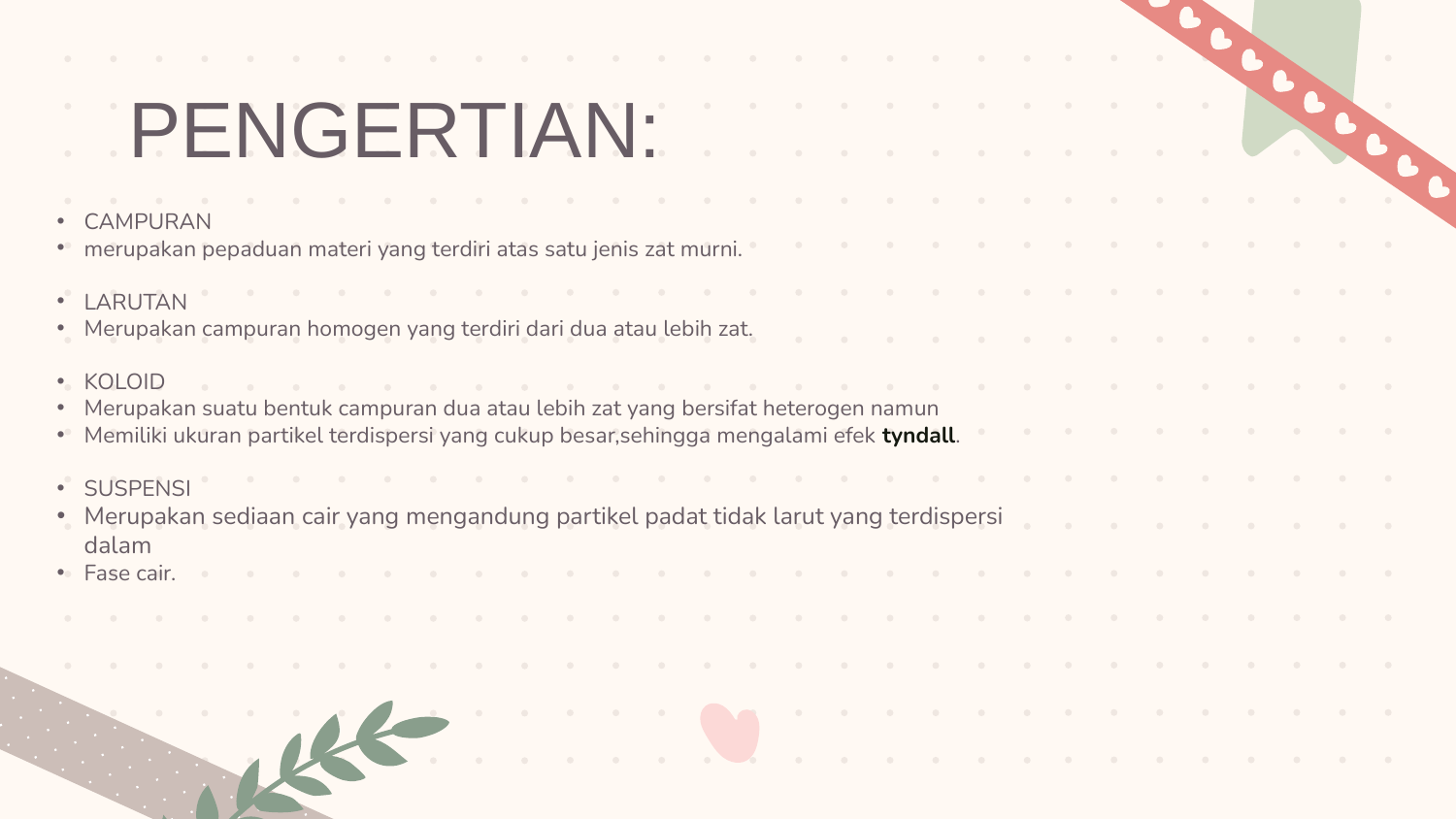

# PENGERTIAN:

CAMPURAN
merupakan pepaduan materi yang terdiri atas satu jenis zat murni.

LARUTAN
Merupakan campuran homogen yang terdiri dari dua atau lebih zat.

KOLOID
Merupakan suatu bentuk campuran dua atau lebih zat yang bersifat heterogen namun
Memiliki ukuran partikel terdispersi yang cukup besar,sehingga mengalami efek tyndall.

SUSPENSI
Merupakan sediaan cair yang mengandung partikel padat tidak larut yang terdispersi dalam
Fase cair.